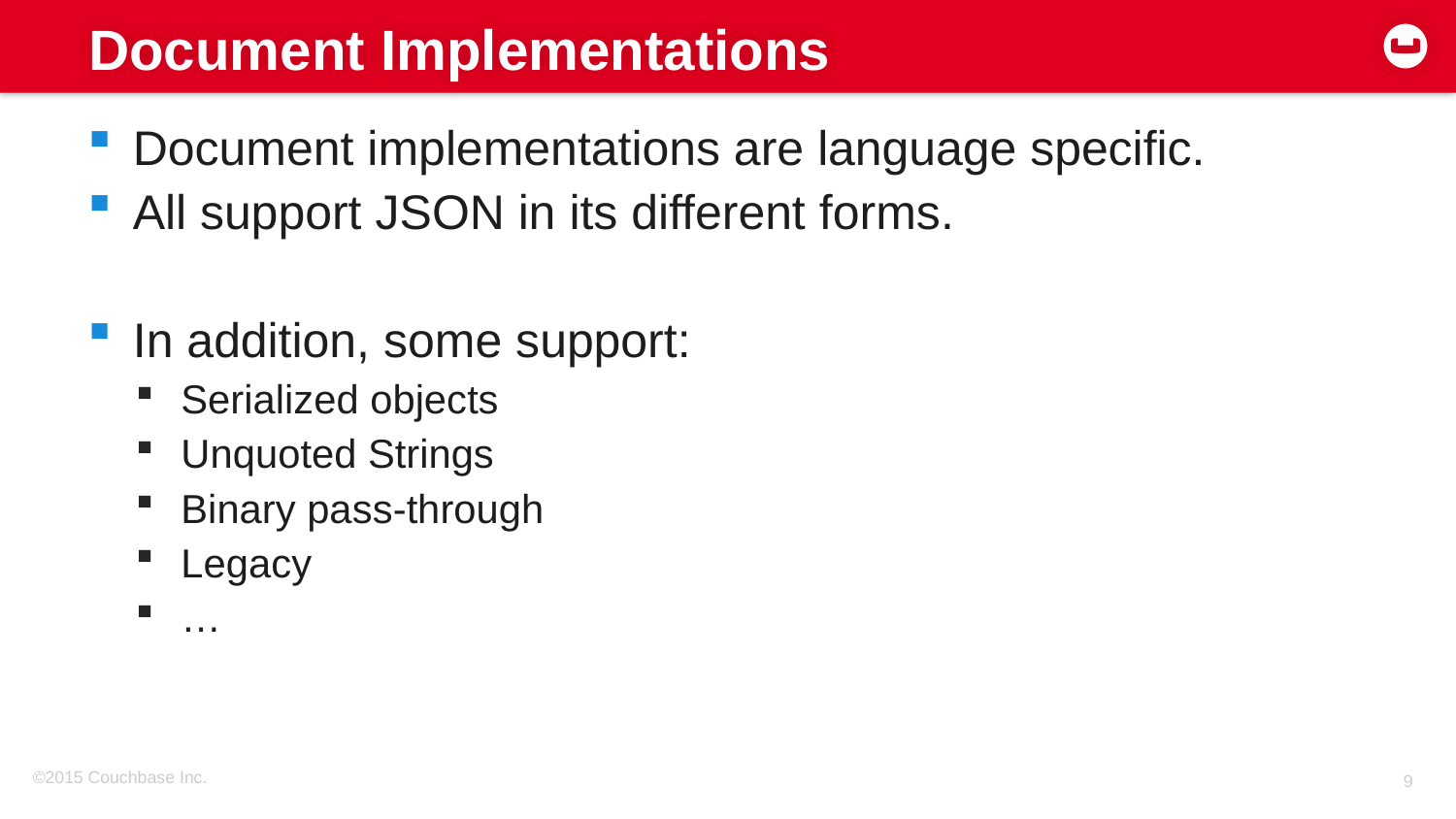

j

# Document Implementations
Document implementations are language specific.
All support JSON in its different forms.

In addition, some support:
Serialized objects
Unquoted Strings
Binary pass-through
Legacy
…